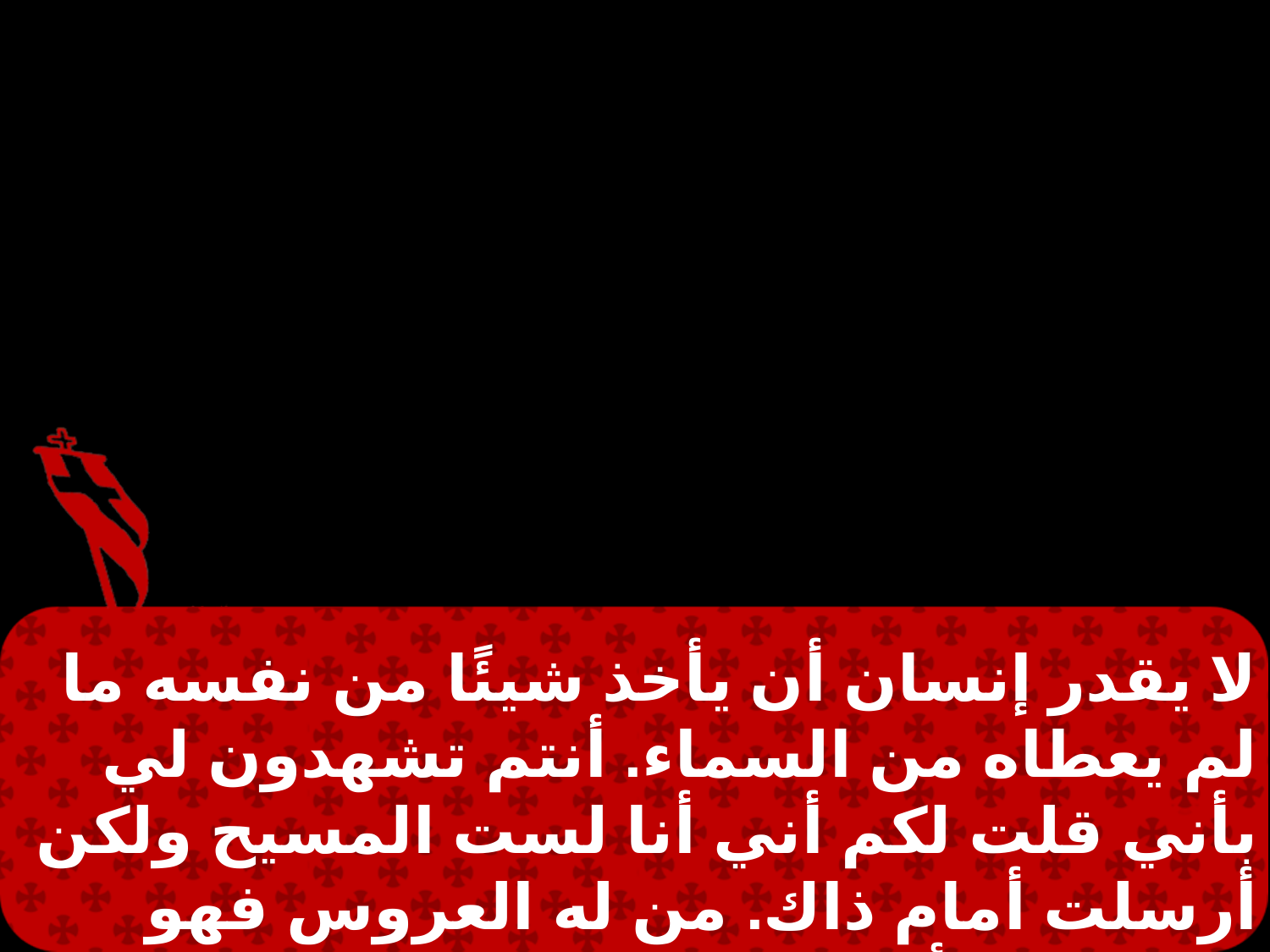

لا يقدر إنسان أن يأخذ شيئًا من نفسه ما لم يعطاه من السماء. أنتم تشهدون لي بأني قلت لكم أني أنا لست المسيح ولكن أرسلت أمام ذاك. من له العروس فهو العريس. وأما صديق العريس